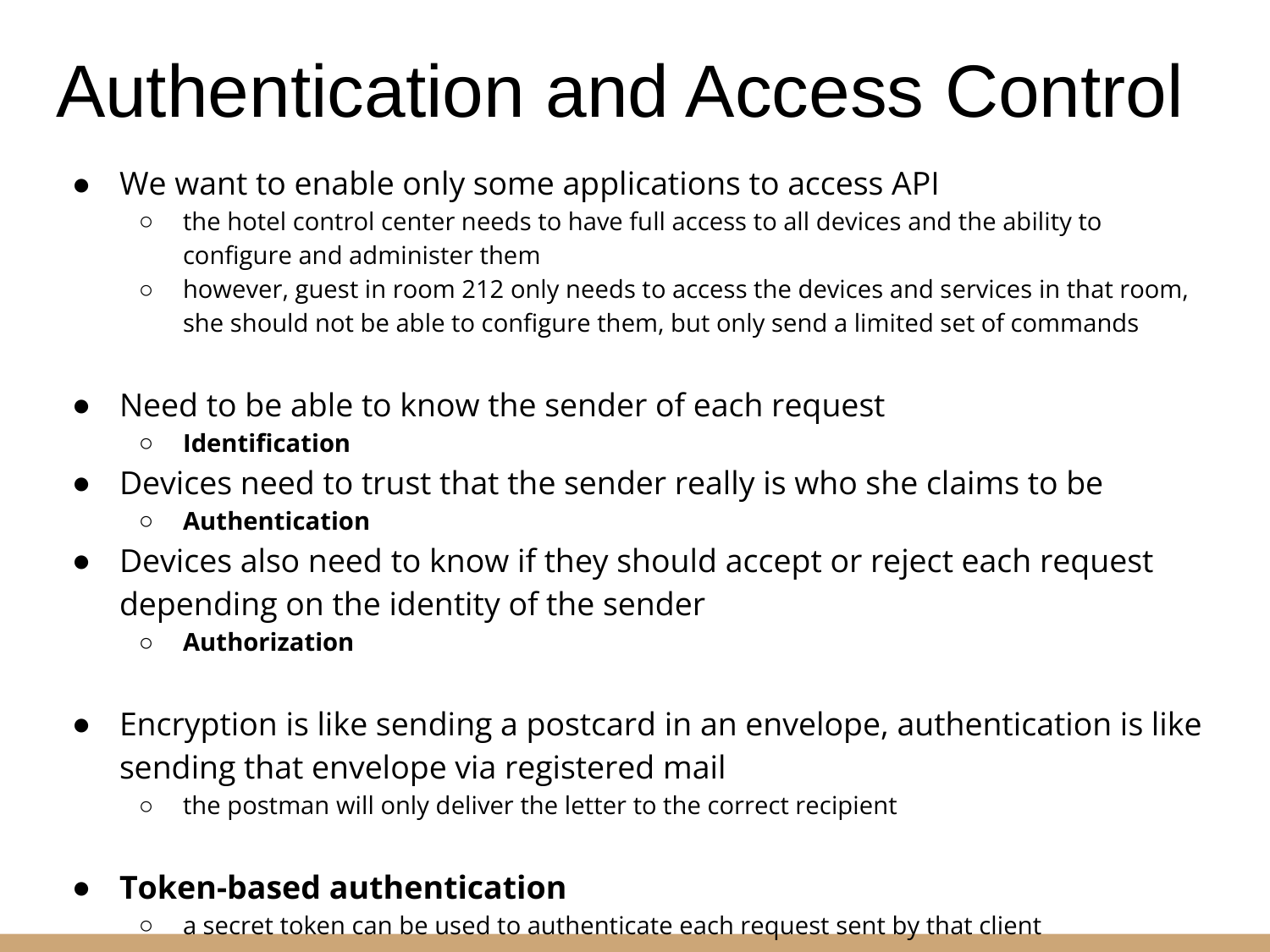

# Authentication and Access Control
We want to enable only some applications to access API
the hotel control center needs to have full access to all devices and the ability to configure and administer them
however, guest in room 212 only needs to access the devices and services in that room, she should not be able to configure them, but only send a limited set of commands

Need to be able to know the sender of each request
Identification
Devices need to trust that the sender really is who she claims to be
Authentication
Devices also need to know if they should accept or reject each request depending on the identity of the sender
Authorization

Encryption is like sending a postcard in an envelope, authentication is like sending that envelope via registered mail
the postman will only deliver the letter to the correct recipient

Token-based authentication
a secret token can be used to authenticate each request sent by that client